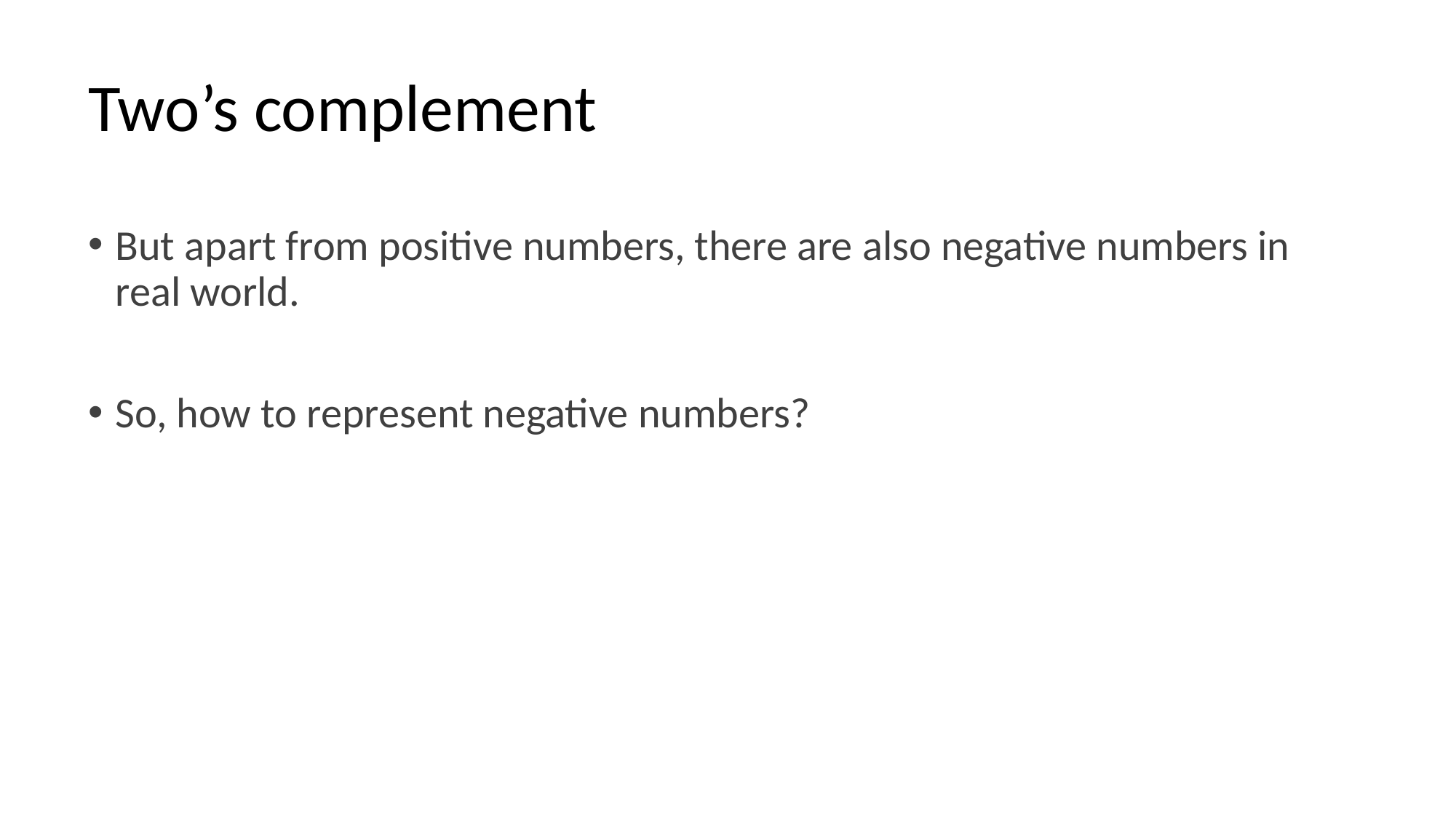

# Two’s complement
But apart from positive numbers, there are also negative numbers in real world.

So, how to represent negative numbers?